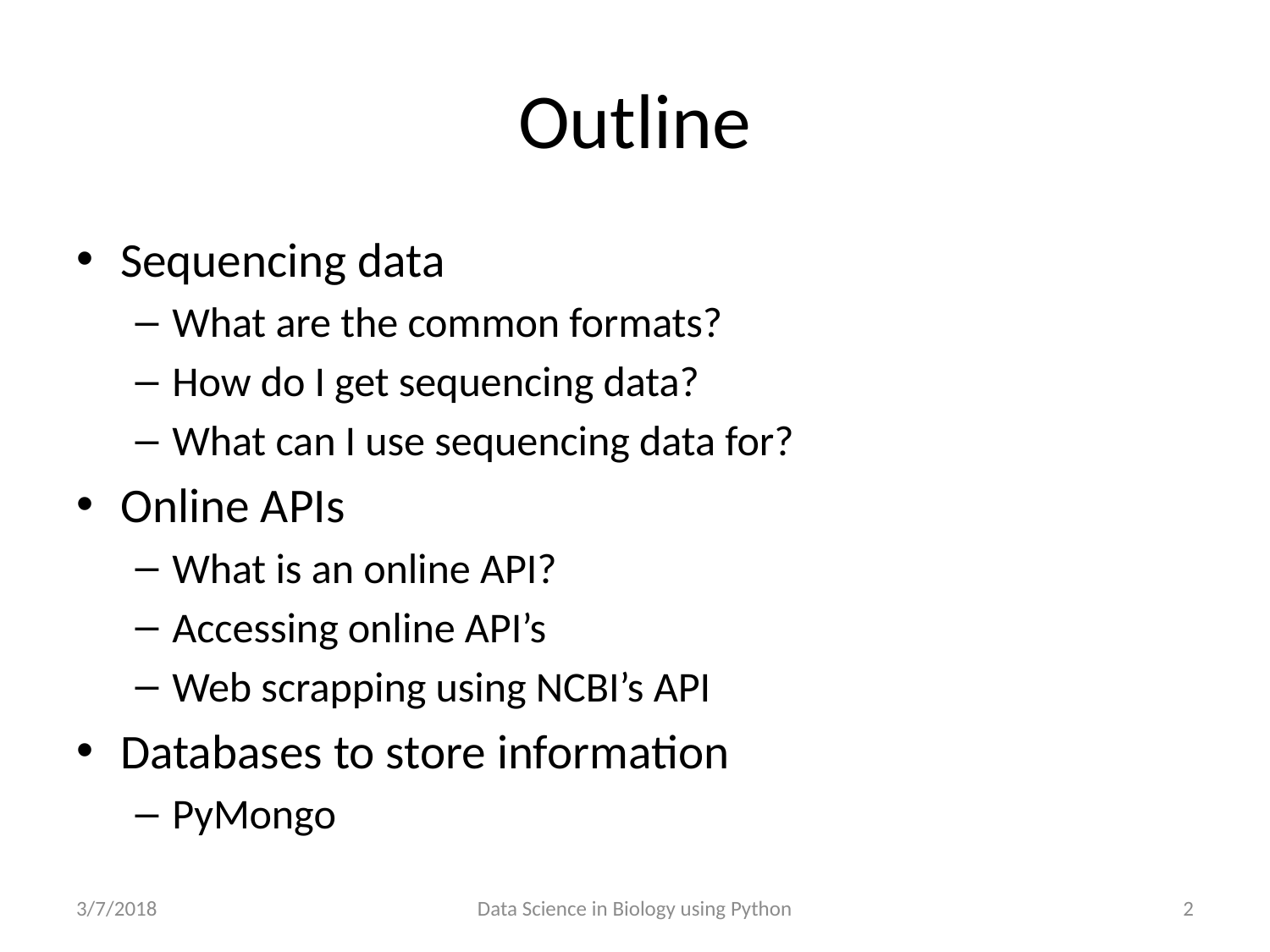

# Outline
Sequencing data
What are the common formats?
How do I get sequencing data?
What can I use sequencing data for?
Online APIs
What is an online API?
Accessing online API’s
Web scrapping using NCBI’s API
Databases to store information
PyMongo
3/7/2018
Data Science in Biology using Python
2